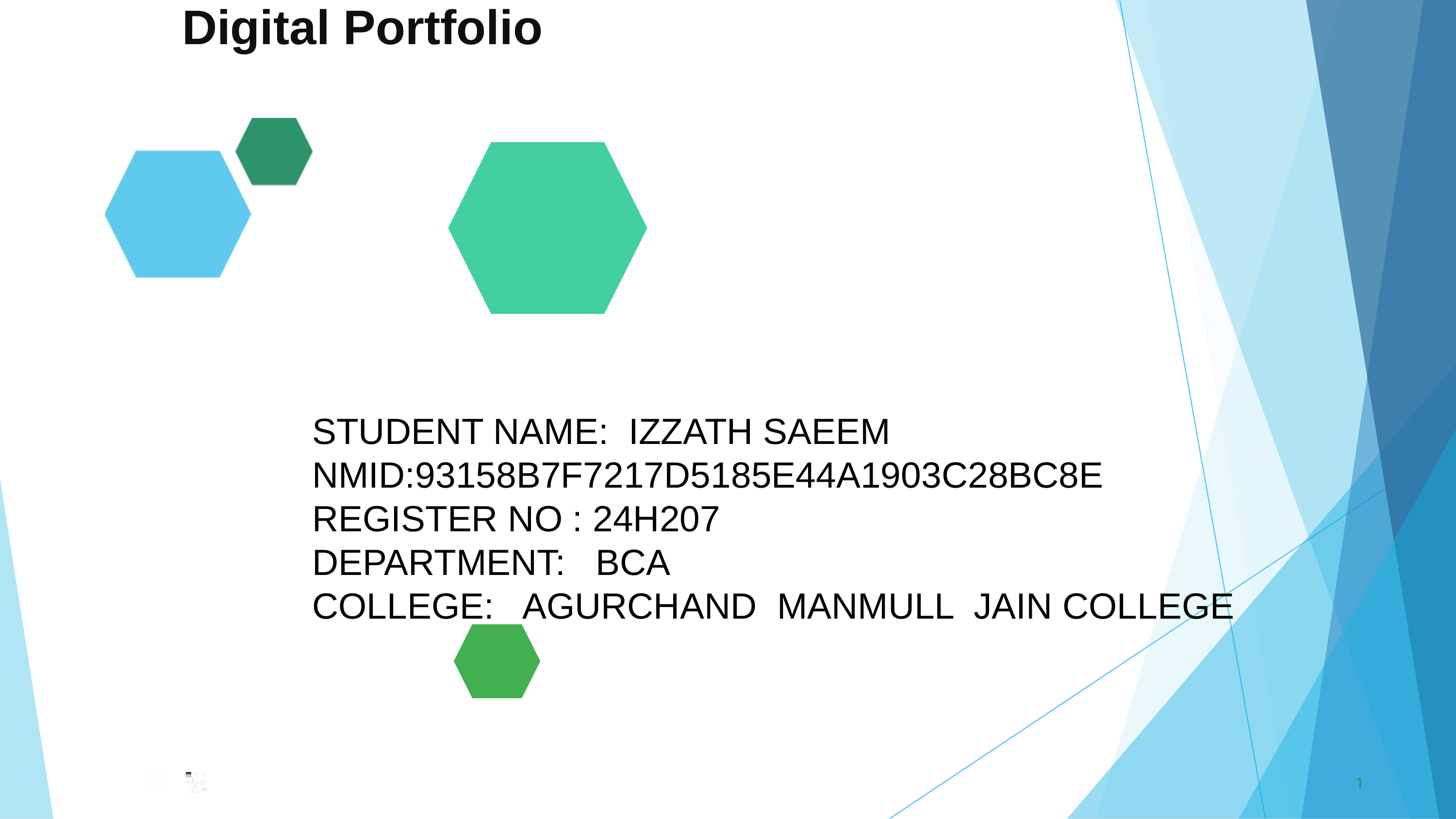

Digital Portfolio

STUDENT NAME:  IZZATH SAEEM
NMID:93158B7F7217D5185E44A1903C28BC8E
REGISTER NO : 24H207
DEPARTMENT:   BCA
COLLEGE:   AGURCHAND  MANMULL  JAIN COLLEGE

1